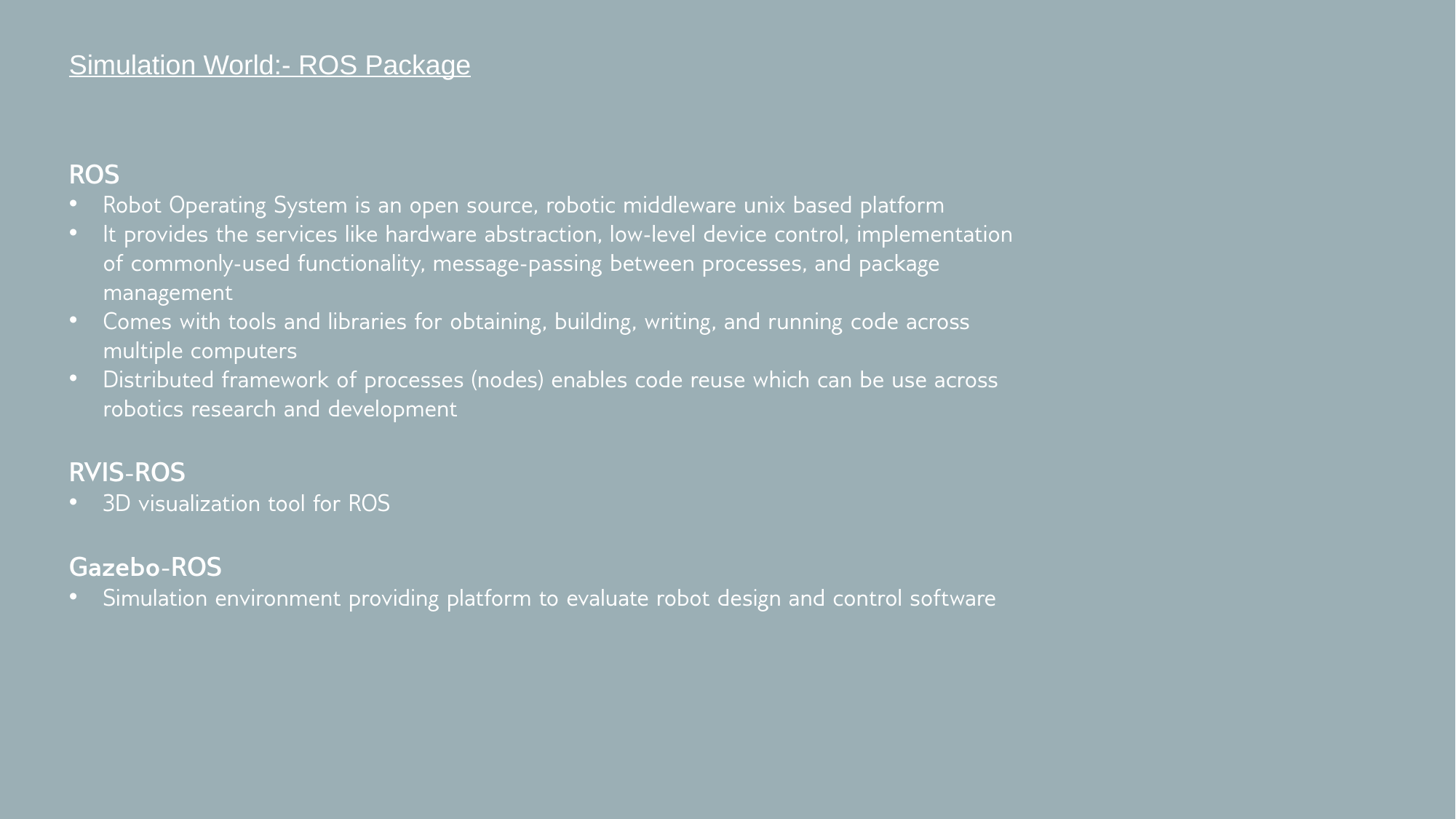

Simulation World:- ROS Package
ROS
Robot Operating System is an open source, robotic middleware unix based platform
It provides the services like hardware abstraction, low-level device control, implementation of commonly-used functionality, message-passing between processes, and package management
Comes with tools and libraries for obtaining, building, writing, and running code across multiple computers
Distributed framework of processes (nodes) enables code reuse which can be use across robotics research and development

RVIS-ROS
3D visualization tool for ROS

Gazebo-ROS
Simulation environment providing platform to evaluate robot design and control software